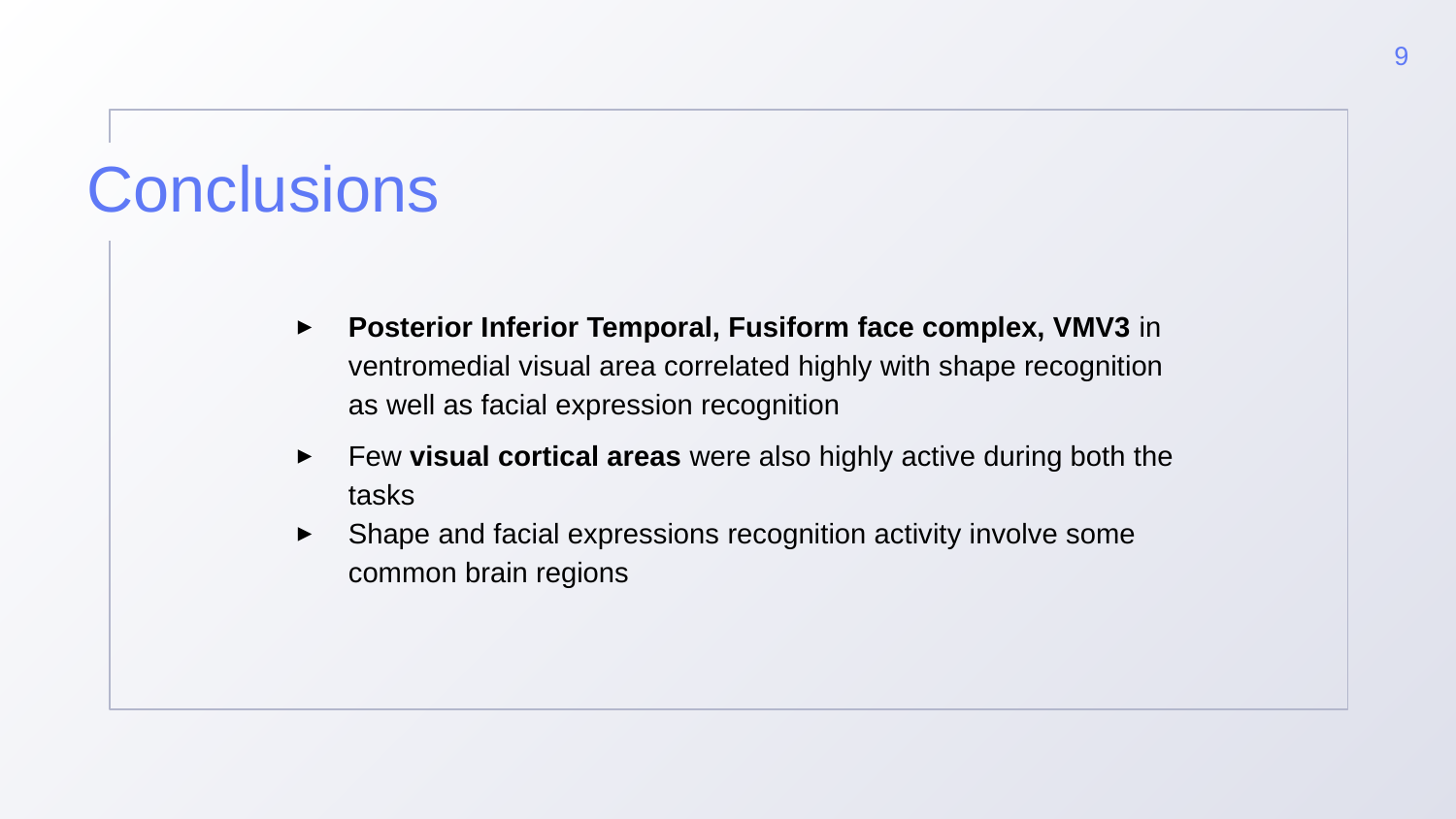

9
# Conclusions
Posterior Inferior Temporal, Fusiform face complex, VMV3 in ventromedial visual area correlated highly with shape recognition as well as facial expression recognition
Few visual cortical areas were also highly active during both the tasks
Shape and facial expressions recognition activity involve some common brain regions